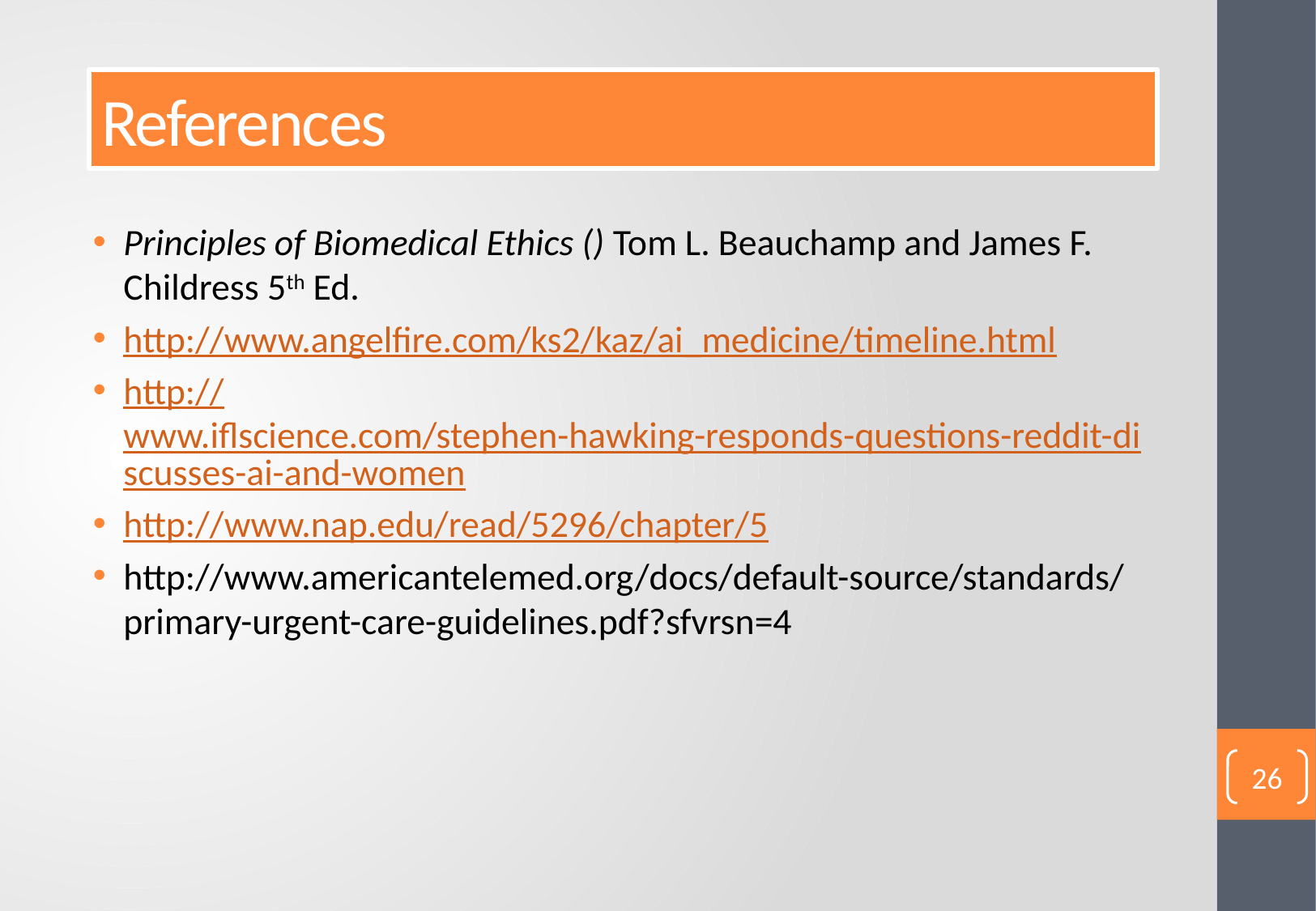

References
Principles of Biomedical Ethics () Tom L. Beauchamp and James F. Childress 5th Ed.
http://www.angelfire.com/ks2/kaz/ai_medicine/timeline.html
http://www.iflscience.com/stephen-hawking-responds-questions-reddit-discusses-ai-and-women
http://www.nap.edu/read/5296/chapter/5
http://www.americantelemed.org/docs/default-source/standards/primary-urgent-care-guidelines.pdf?sfvrsn=4
26